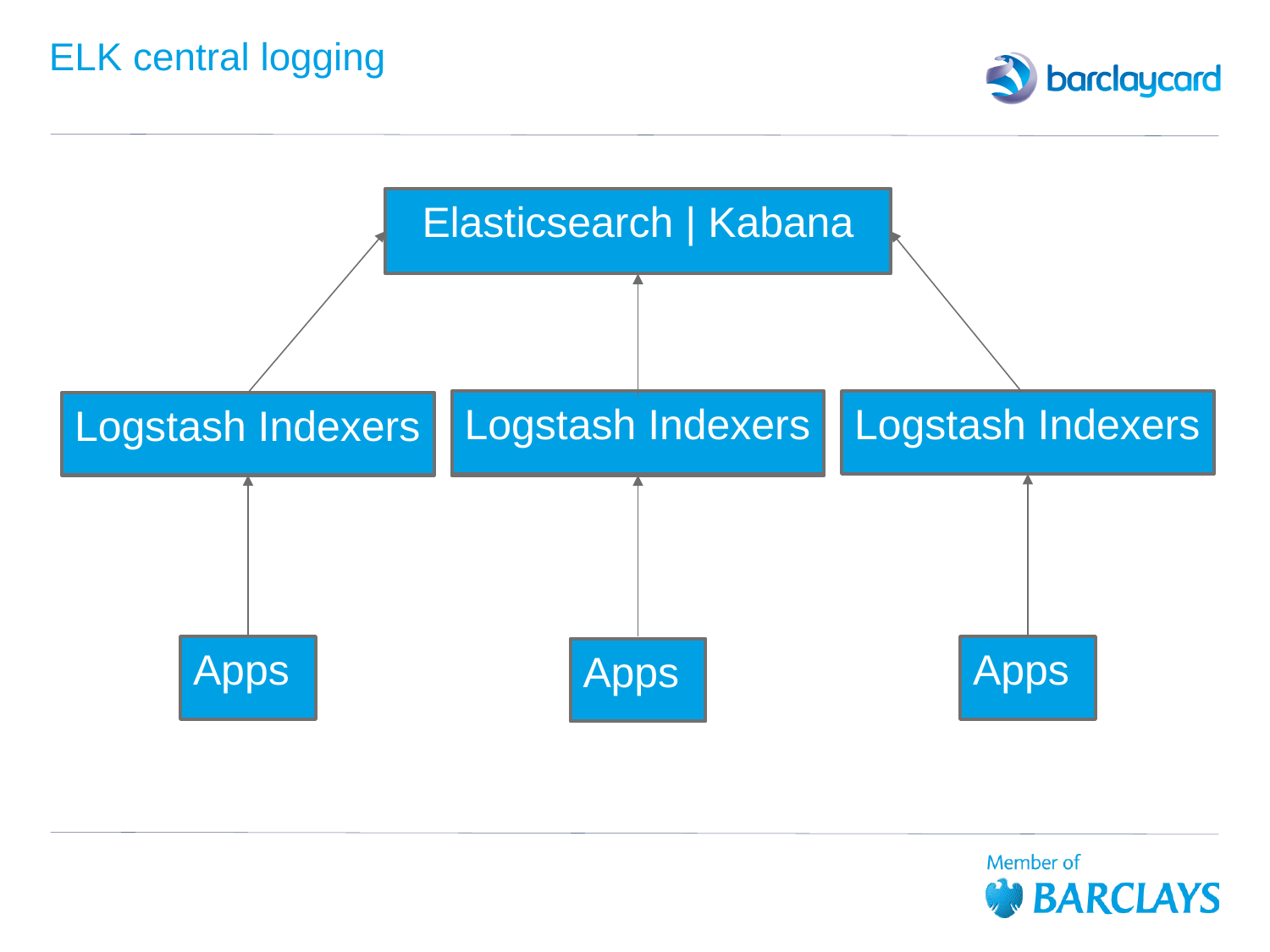

# ELK central logging
Elasticsearch | Kabana
Logstash Indexers
Logstash Indexers
Logstash Indexers
Logstash Indexers
Apps
Apps
Apps